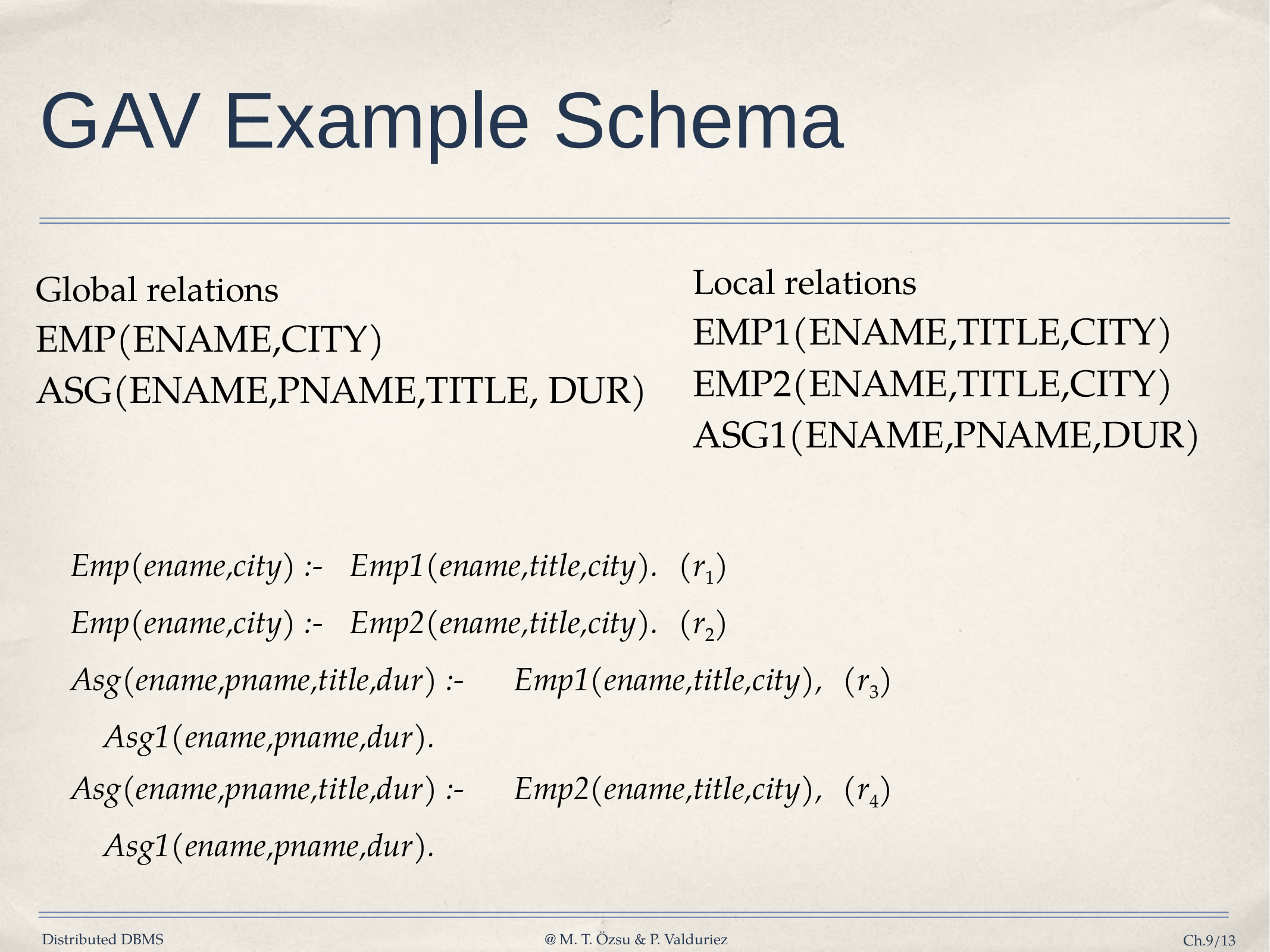

# GAV Example Schema
Local relations
EMP1(ENAME,TITLE,CITY)
EMP2(ENAME,TITLE,CITY)
ASG1(ENAME,PNAME,DUR)
Global relations
EMP(ENAME,CITY)
ASG(ENAME,PNAME,TITLE, DUR)
Emp(ename,city) :- 	Emp1(ename,title,city). 	(r1)
Emp(ename,city) :- 	Emp2(ename,title,city). 	(r2)
Asg(ename,pname,title,dur) :- 	Emp1(ename,title,city), 	(r3)
			Asg1(ename,pname,dur).
Asg(ename,pname,title,dur) :- 	Emp2(ename,title,city), 	(r4)
			Asg1(ename,pname,dur).